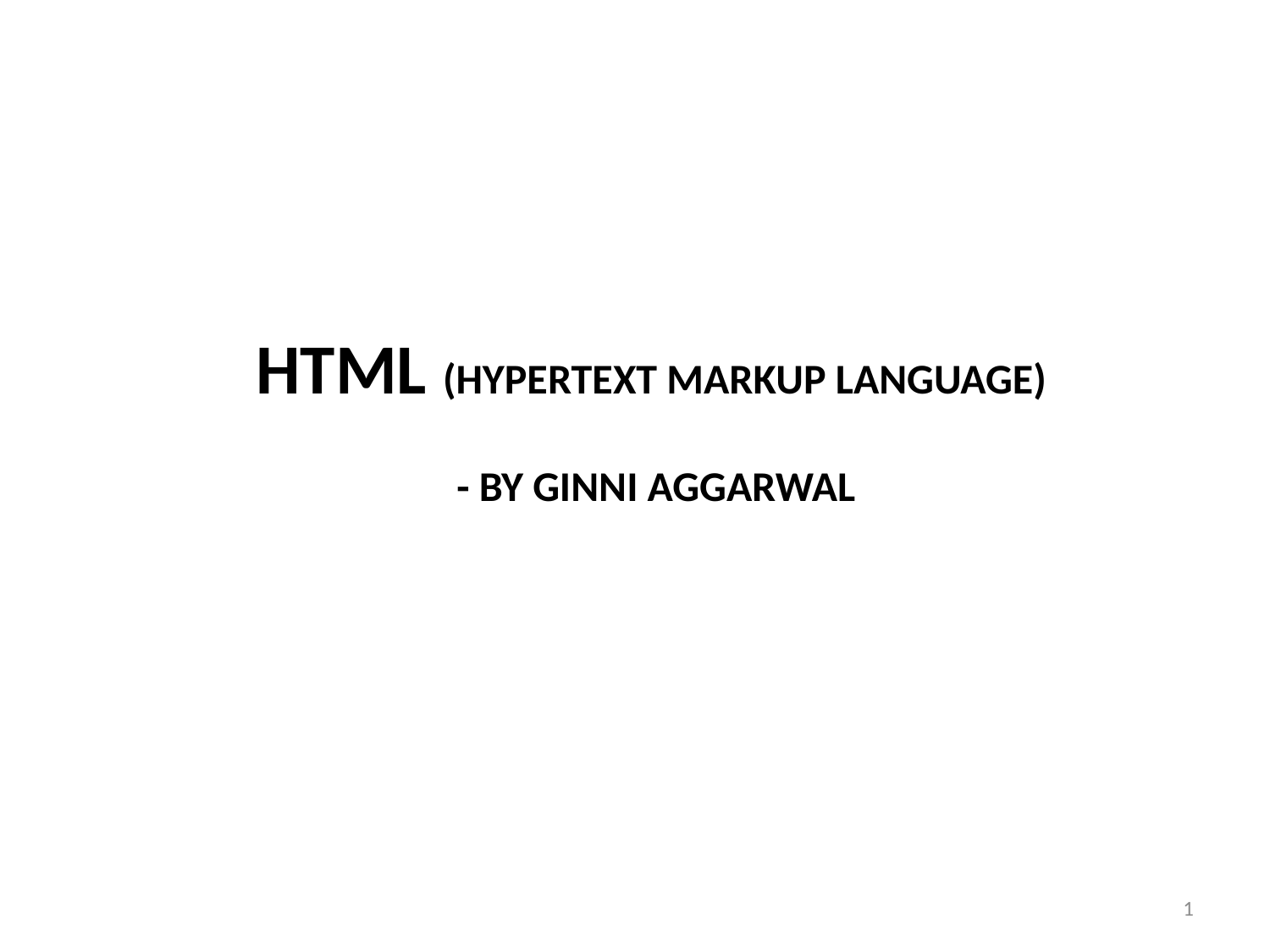

# HTML (HyperText Markup Language) - By Ginni Aggarwal
1